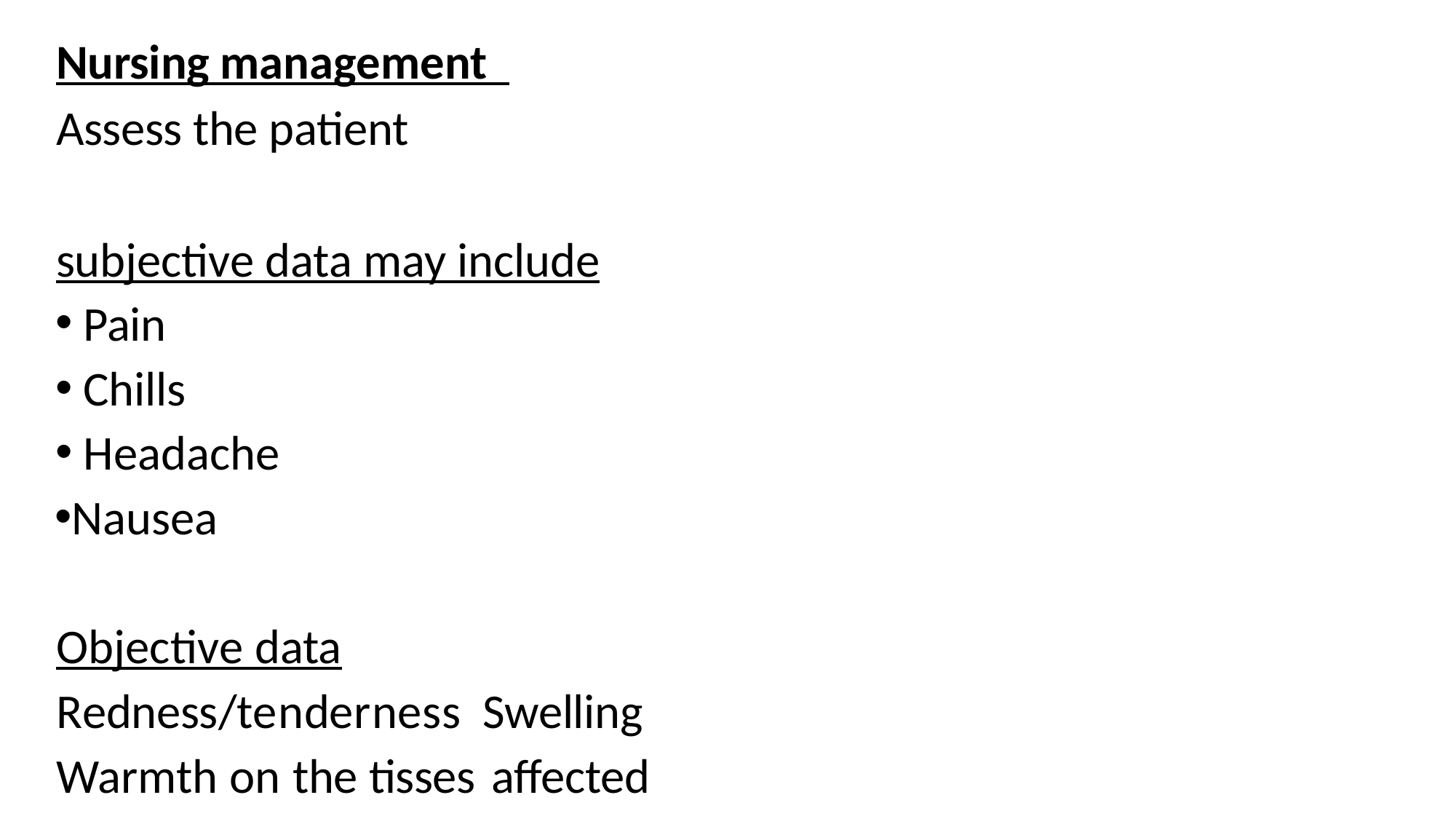

Nursing management
Assess the patient

subjective data may include
Pain
Chills
Headache
Nausea

Objective data
Redness/tenderness  Swelling
Warmth on the tisses affected